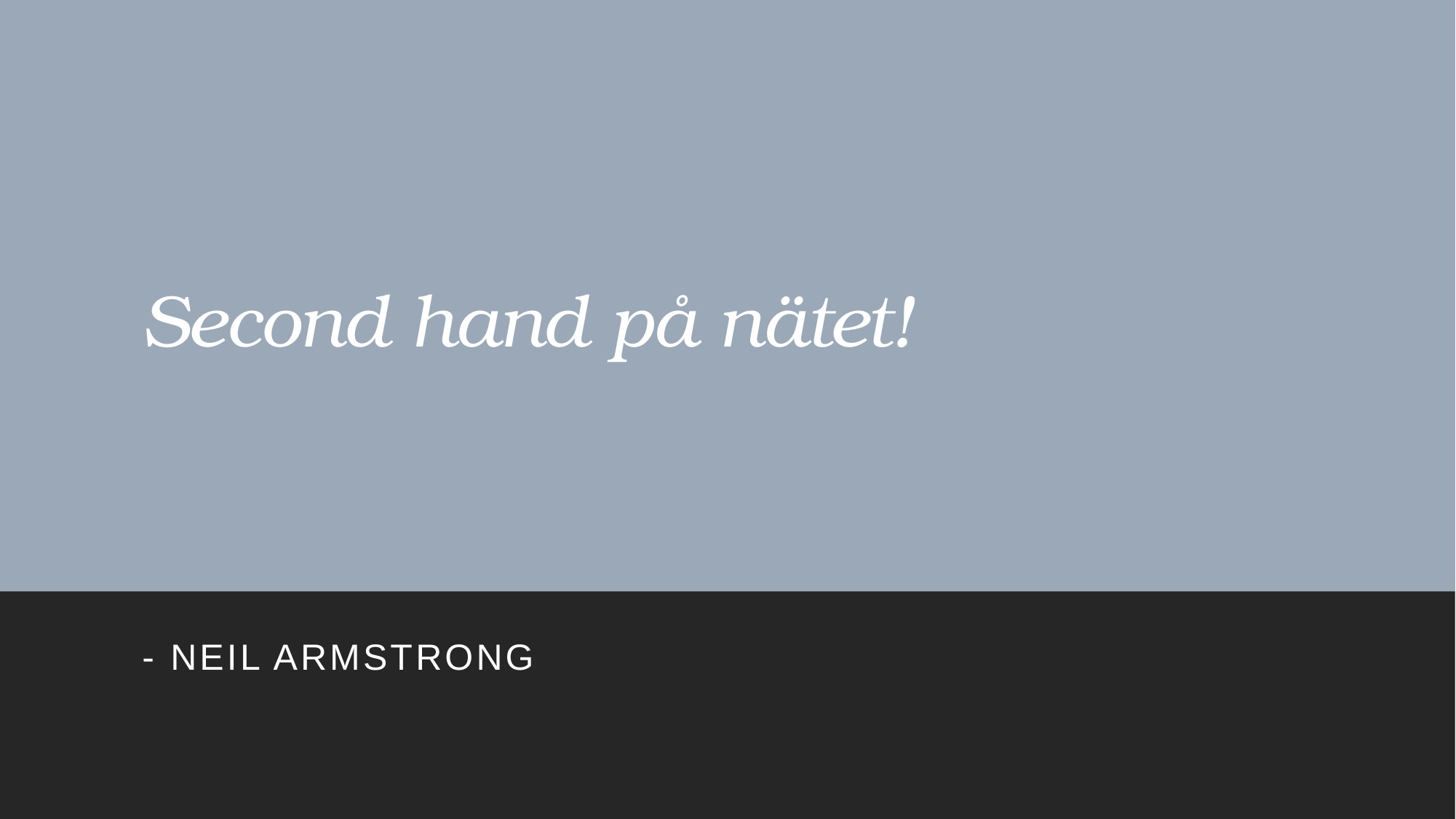

# Second hand på nätet!

- Neil Armstrong